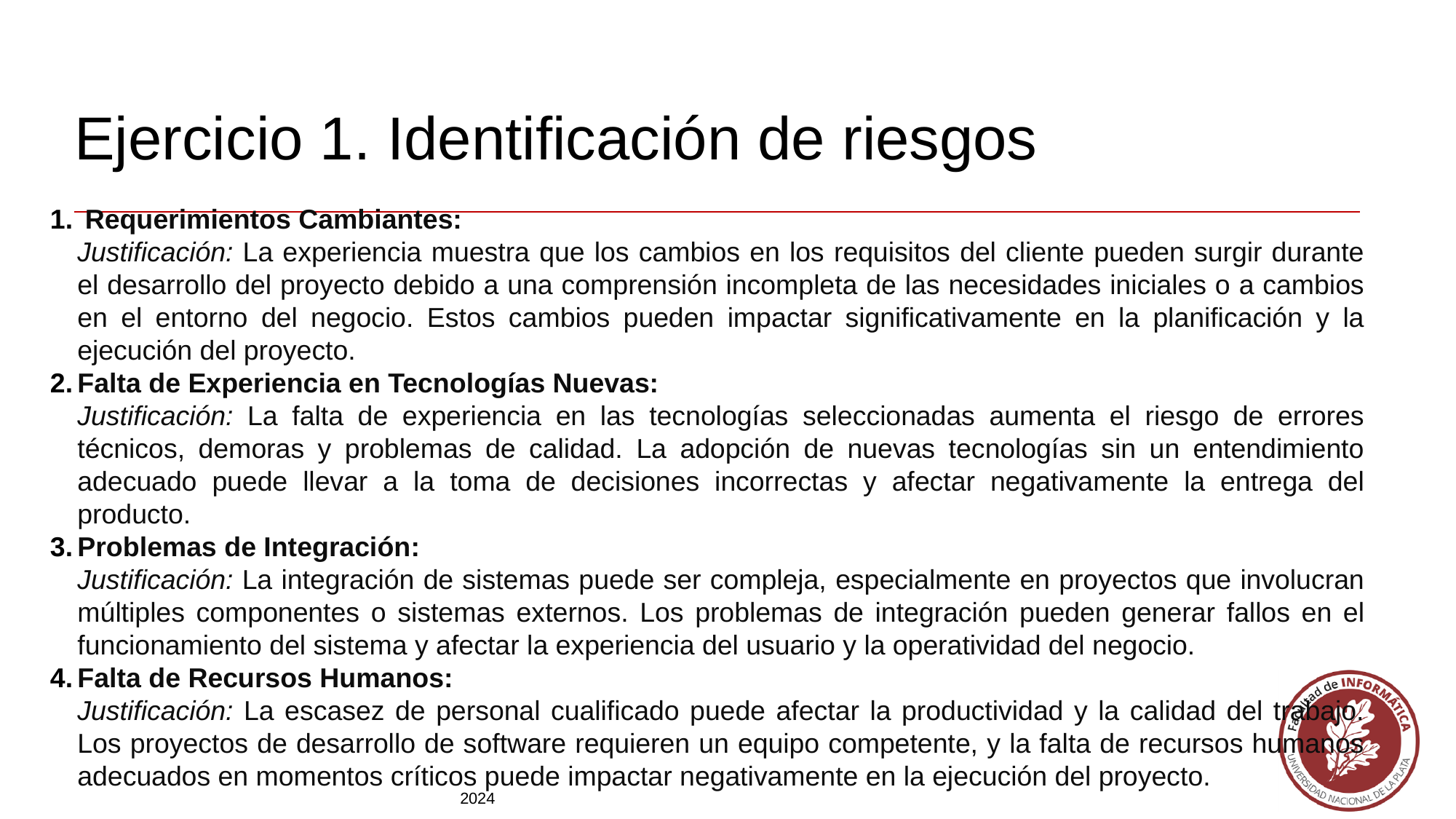

# Ejercicio 1. Identificación de riesgos
 Requerimientos Cambiantes:
Justificación: La experiencia muestra que los cambios en los requisitos del cliente pueden surgir durante el desarrollo del proyecto debido a una comprensión incompleta de las necesidades iniciales o a cambios en el entorno del negocio. Estos cambios pueden impactar significativamente en la planificación y la ejecución del proyecto.
Falta de Experiencia en Tecnologías Nuevas:
Justificación: La falta de experiencia en las tecnologías seleccionadas aumenta el riesgo de errores técnicos, demoras y problemas de calidad. La adopción de nuevas tecnologías sin un entendimiento adecuado puede llevar a la toma de decisiones incorrectas y afectar negativamente la entrega del producto.
Problemas de Integración:
Justificación: La integración de sistemas puede ser compleja, especialmente en proyectos que involucran múltiples componentes o sistemas externos. Los problemas de integración pueden generar fallos en el funcionamiento del sistema y afectar la experiencia del usuario y la operatividad del negocio.
Falta de Recursos Humanos:
Justificación: La escasez de personal cualificado puede afectar la productividad y la calidad del trabajo. Los proyectos de desarrollo de software requieren un equipo competente, y la falta de recursos humanos adecuados en momentos críticos puede impactar negativamente en la ejecución del proyecto.